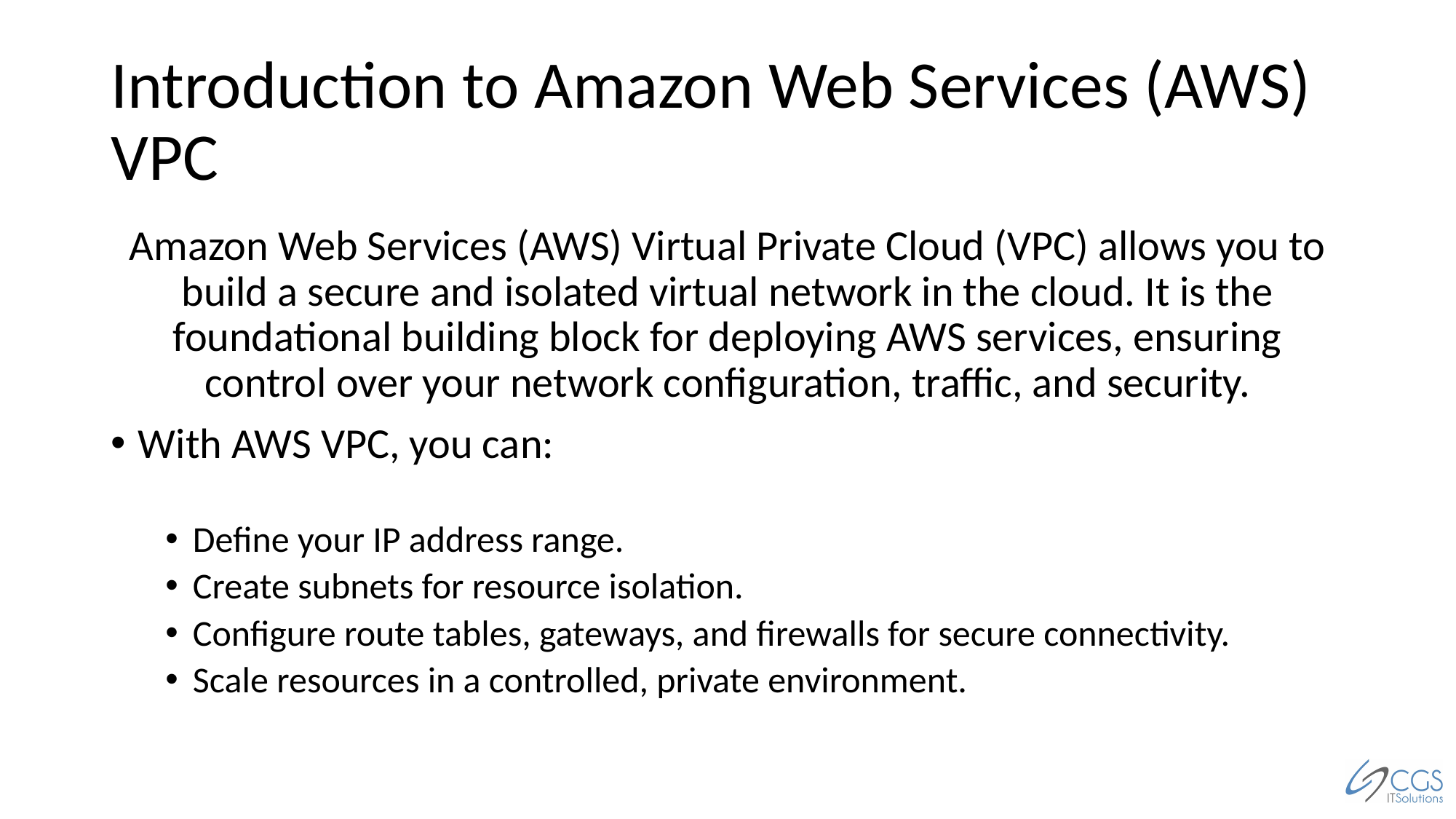

# Introduction to Amazon Web Services (AWS) VPC
Amazon Web Services (AWS) Virtual Private Cloud (VPC) allows you to build a secure and isolated virtual network in the cloud. It is the foundational building block for deploying AWS services, ensuring control over your network configuration, traffic, and security.
With AWS VPC, you can:
Define your IP address range.
Create subnets for resource isolation.
Configure route tables, gateways, and firewalls for secure connectivity.
Scale resources in a controlled, private environment.